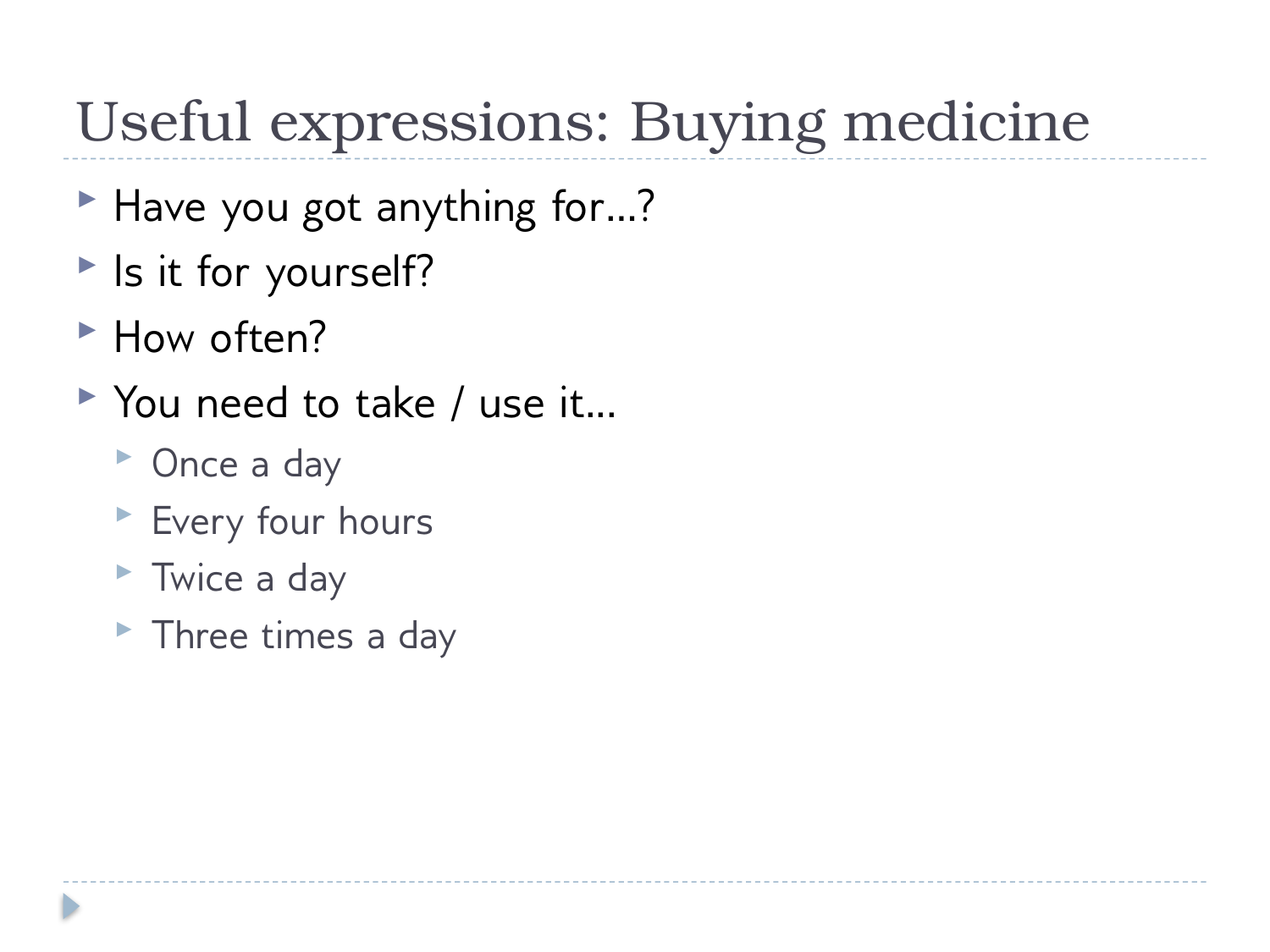

# Useful expressions: Buying medicine
Have you got anything for…?
Is it for yourself?
How often?
You need to take / use it...
Once a day
Every four hours
Twice a day
Three times a day